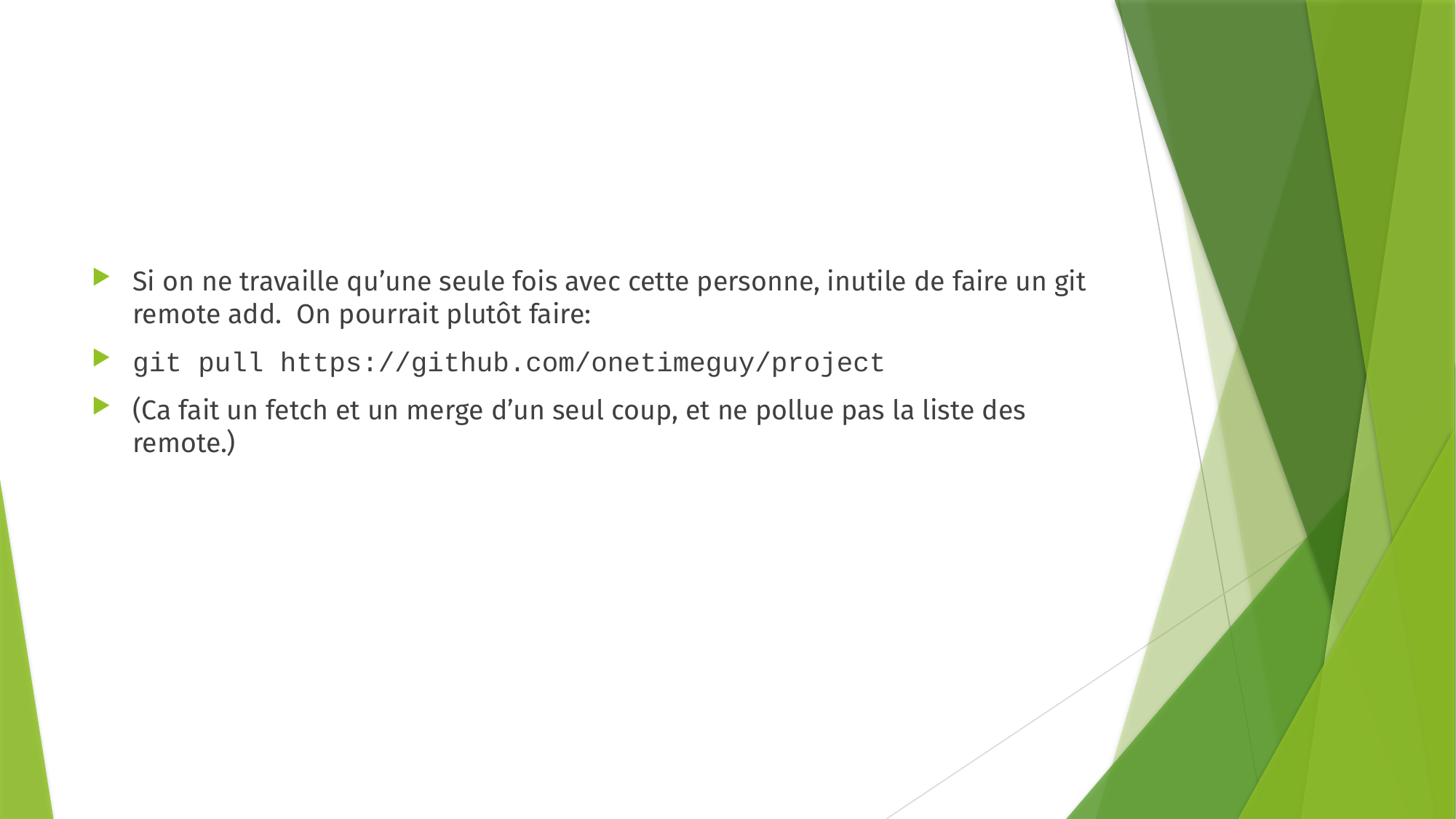

#
Si on ne travaille qu’une seule fois avec cette personne, inutile de faire un git remote add.  On pourrait plutôt faire:
git pull https://github.com/onetimeguy/project
(Ca fait un fetch et un merge d’un seul coup, et ne pollue pas la liste des remote.)